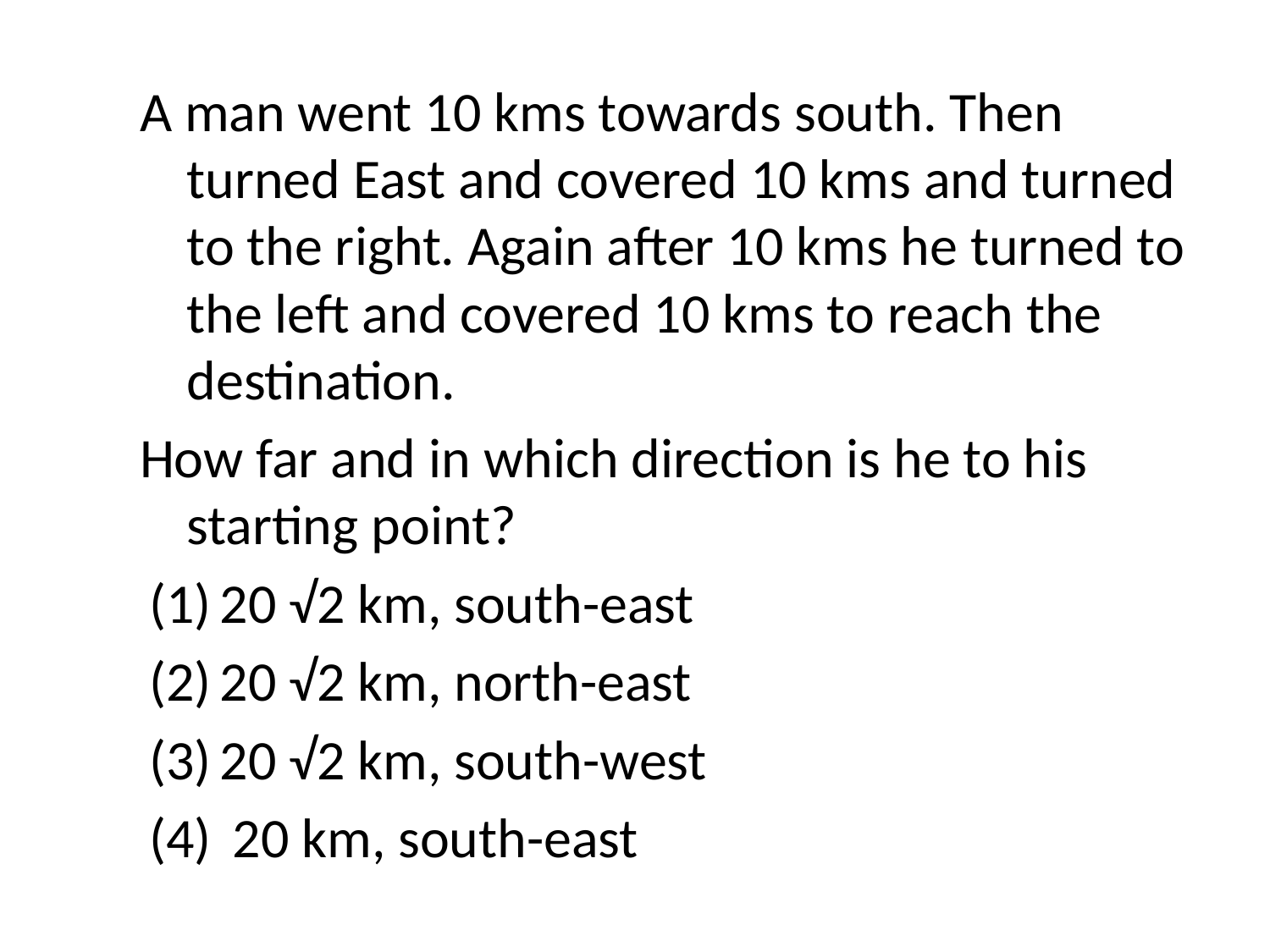

A man went 10 kms towards south. Then turned East and covered 10 kms and turned to the right. Again after 10 kms he turned to the left and covered 10 kms to reach the destination.
How far and in which direction is he to his starting point?
20 √2 km, south-east
20 √2 km, north-east
20 √2 km, south-west
 20 km, south-east